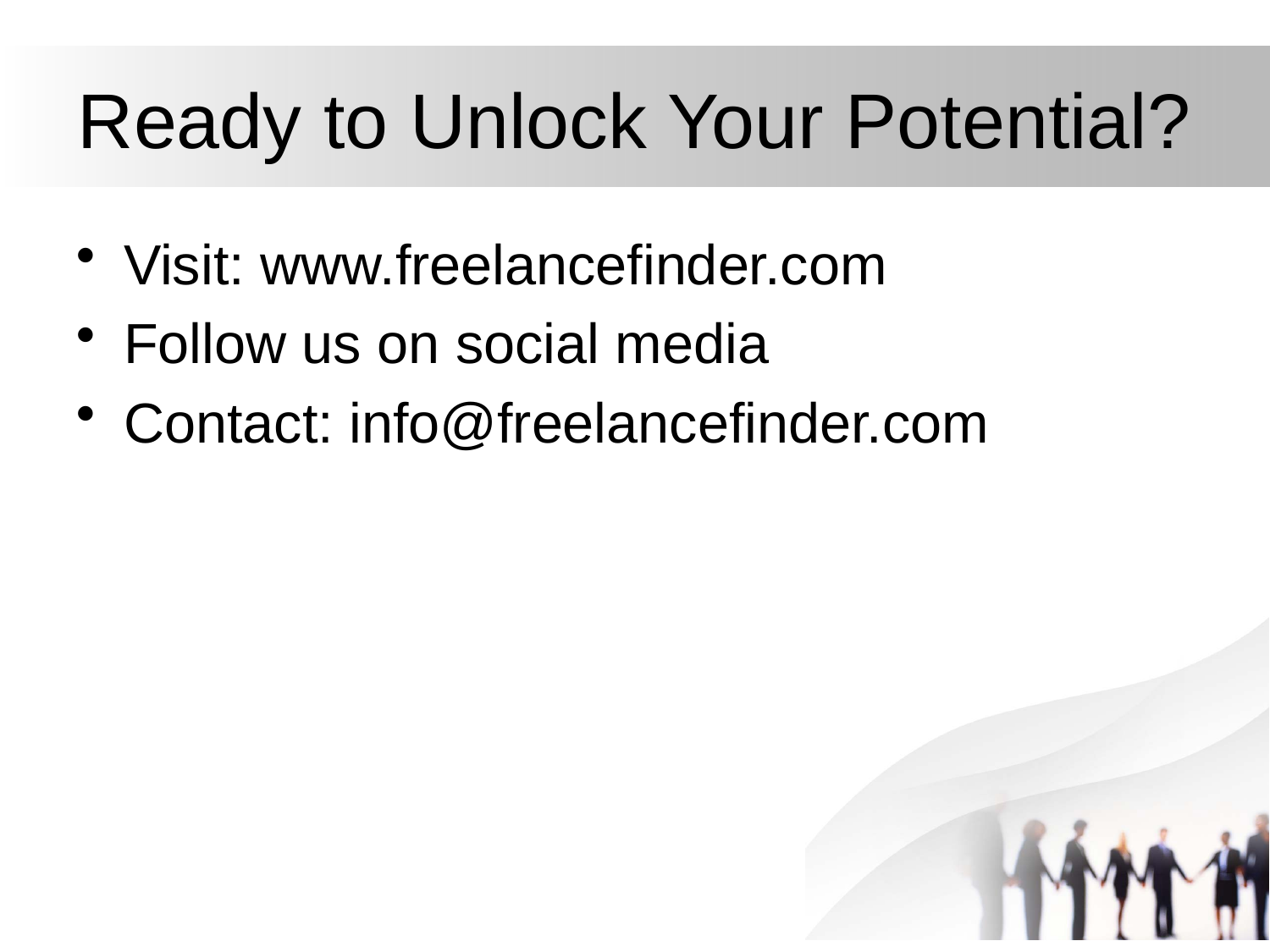

# Ready to Unlock Your Potential?
Visit: www.freelancefinder.com
Follow us on social media
Contact: info@freelancefinder.com